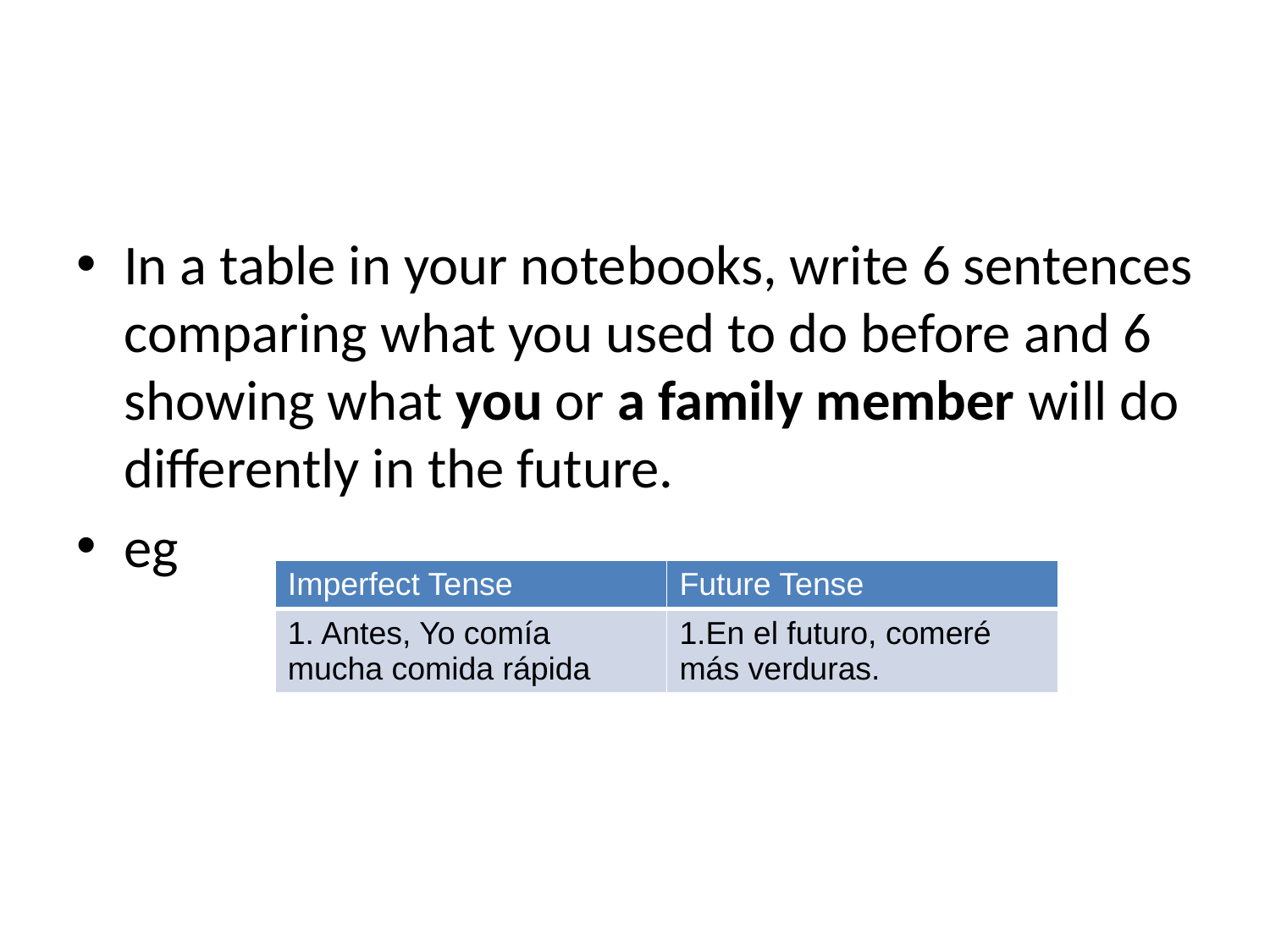

In a table in your notebooks, write 6 sentences comparing what you used to do before and 6 showing what you or a family member will do differently in the future.
eg
| Imperfect Tense | Future Tense |
| --- | --- |
| 1. Antes, Yo comía mucha comida rápida | 1.En el futuro, comeré más verduras. |